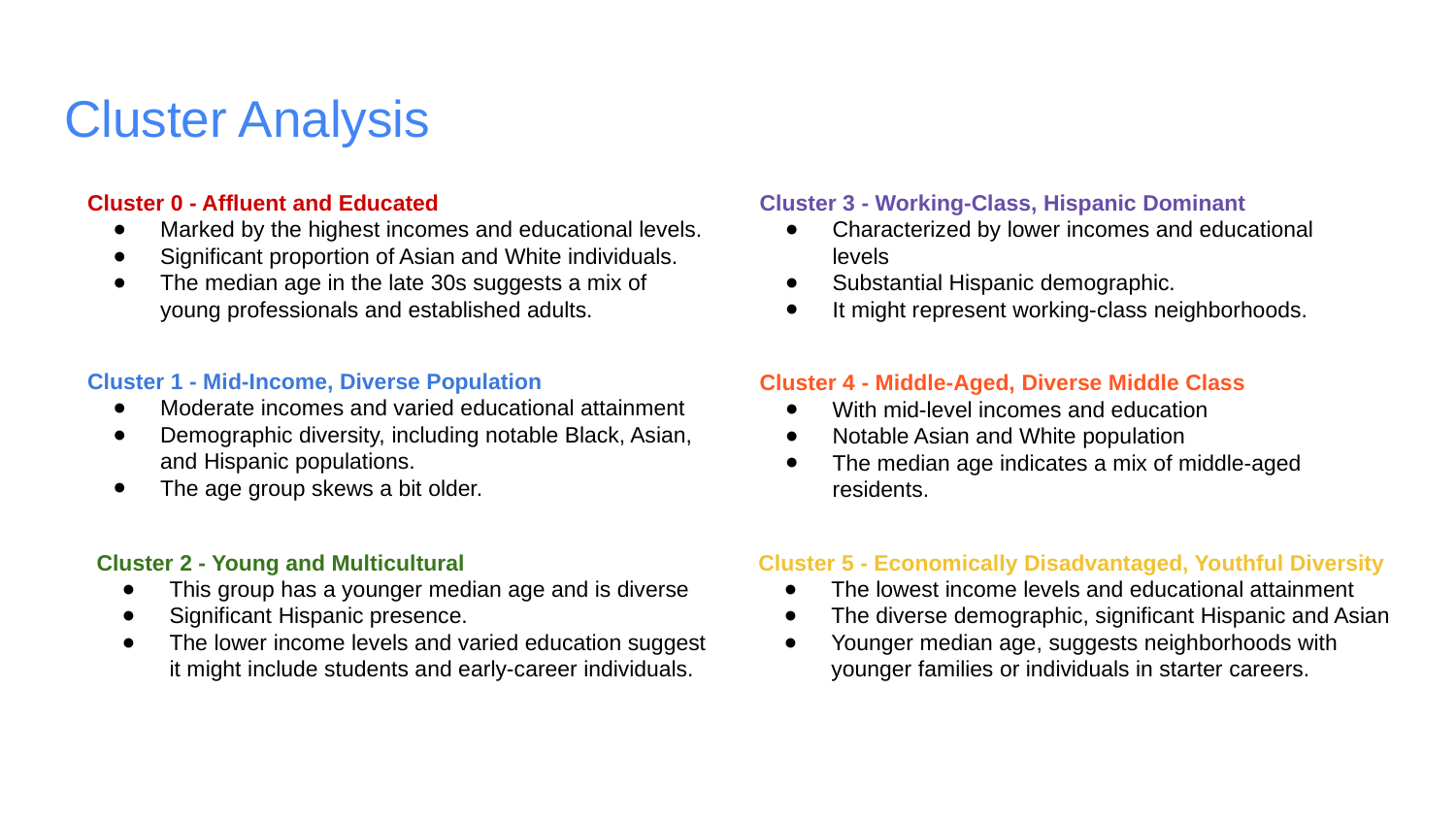

# Cluster Analysis
Cluster 0 - Affluent and Educated
Marked by the highest incomes and educational levels.
Significant proportion of Asian and White individuals.
The median age in the late 30s suggests a mix of young professionals and established adults.
Cluster 3 - Working-Class, Hispanic Dominant
Characterized by lower incomes and educational levels
Substantial Hispanic demographic.
It might represent working-class neighborhoods.
Cluster 1 - Mid-Income, Diverse Population
Moderate incomes and varied educational attainment
Demographic diversity, including notable Black, Asian, and Hispanic populations.
The age group skews a bit older.
Cluster 4 - Middle-Aged, Diverse Middle Class
With mid-level incomes and education
Notable Asian and White population
The median age indicates a mix of middle-aged residents.
Cluster 2 - Young and Multicultural
This group has a younger median age and is diverse
Significant Hispanic presence.
The lower income levels and varied education suggest it might include students and early-career individuals.
Cluster 5 - Economically Disadvantaged, Youthful Diversity
The lowest income levels and educational attainment
The diverse demographic, significant Hispanic and Asian
Younger median age, suggests neighborhoods with younger families or individuals in starter careers.